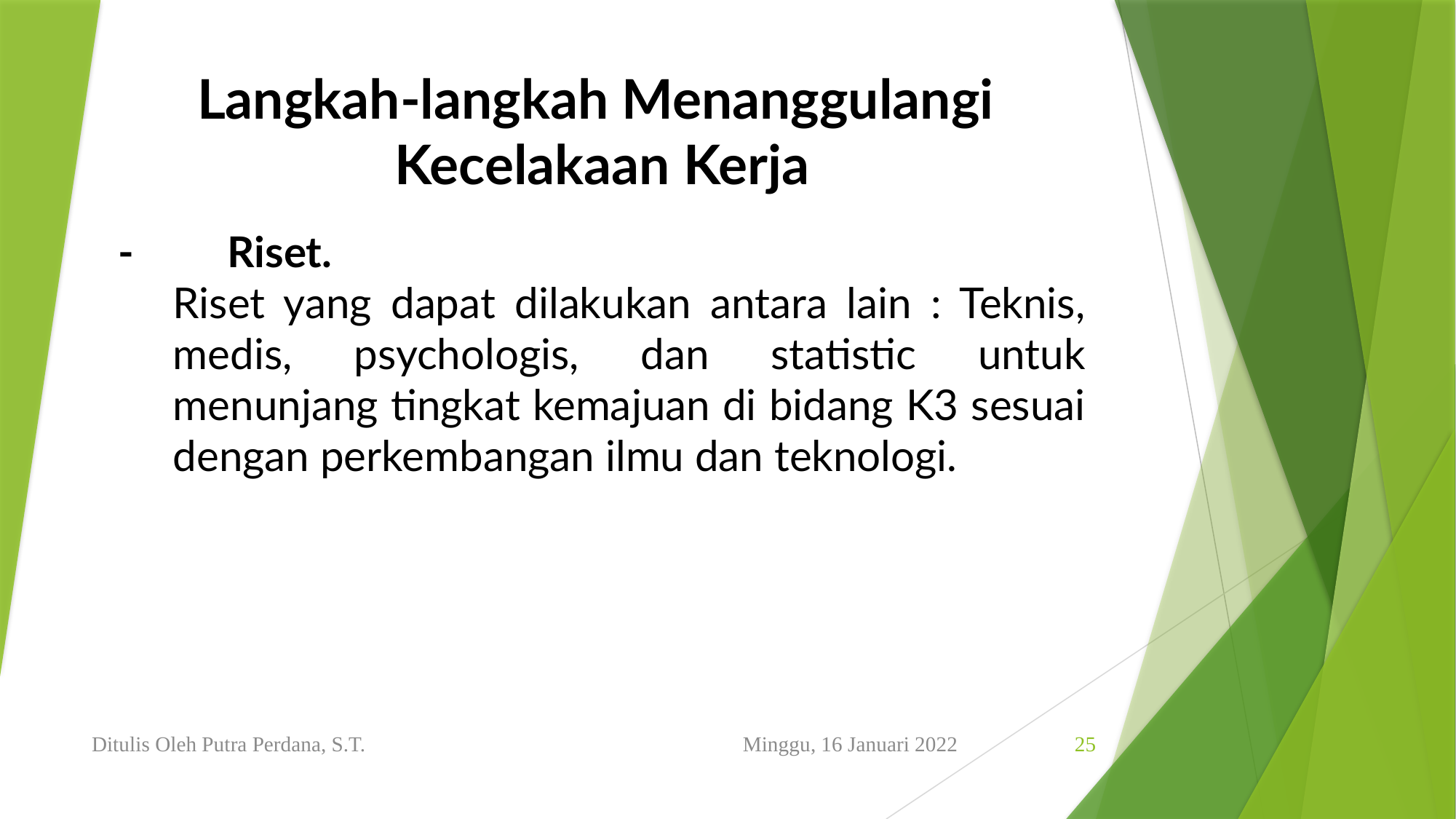

Langkah-langkah Menanggulangi
Kecelakaan Kerja
-	Riset.
Riset yang dapat dilakukan antara lain : Teknis, medis, psychologis, dan statistic untuk menunjang tingkat kemajuan di bidang K3 sesuai dengan perkembangan ilmu dan teknologi.
Ditulis Oleh Putra Perdana, S.T.
Minggu, 16 Januari 2022
25